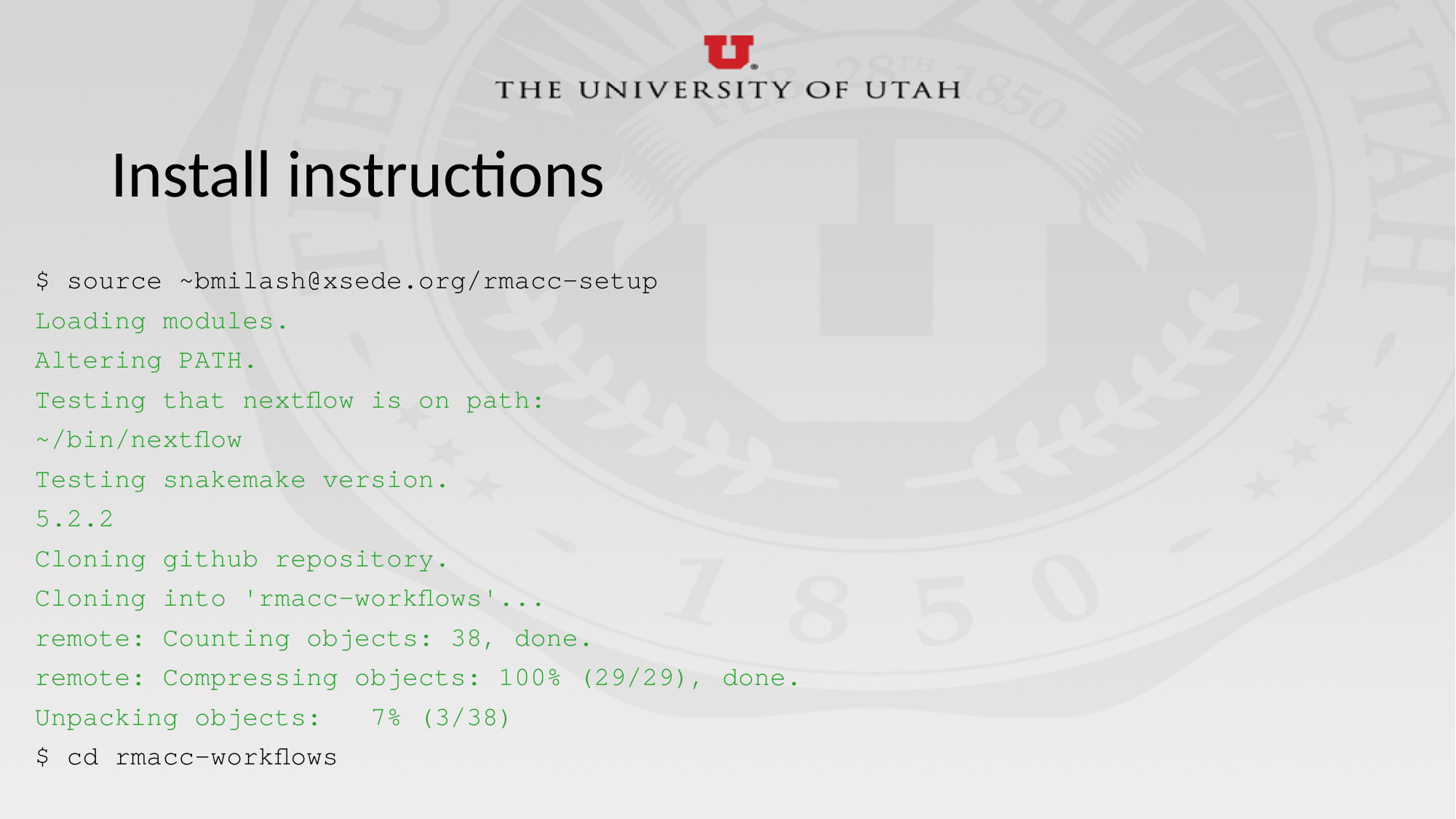

# Install instructions
$ source ~bmilash@xsede.org/rmacc-setup
Loading modules.
Altering PATH.
Testing that nextflow is on path:
~/bin/nextflow
Testing snakemake version.
5.2.2
Cloning github repository.
Cloning into 'rmacc-workflows'...
remote: Counting objects: 38, done.
remote: Compressing objects: 100% (29/29), done.
Unpacking objects:   7% (3/38)
$ cd rmacc-workflows